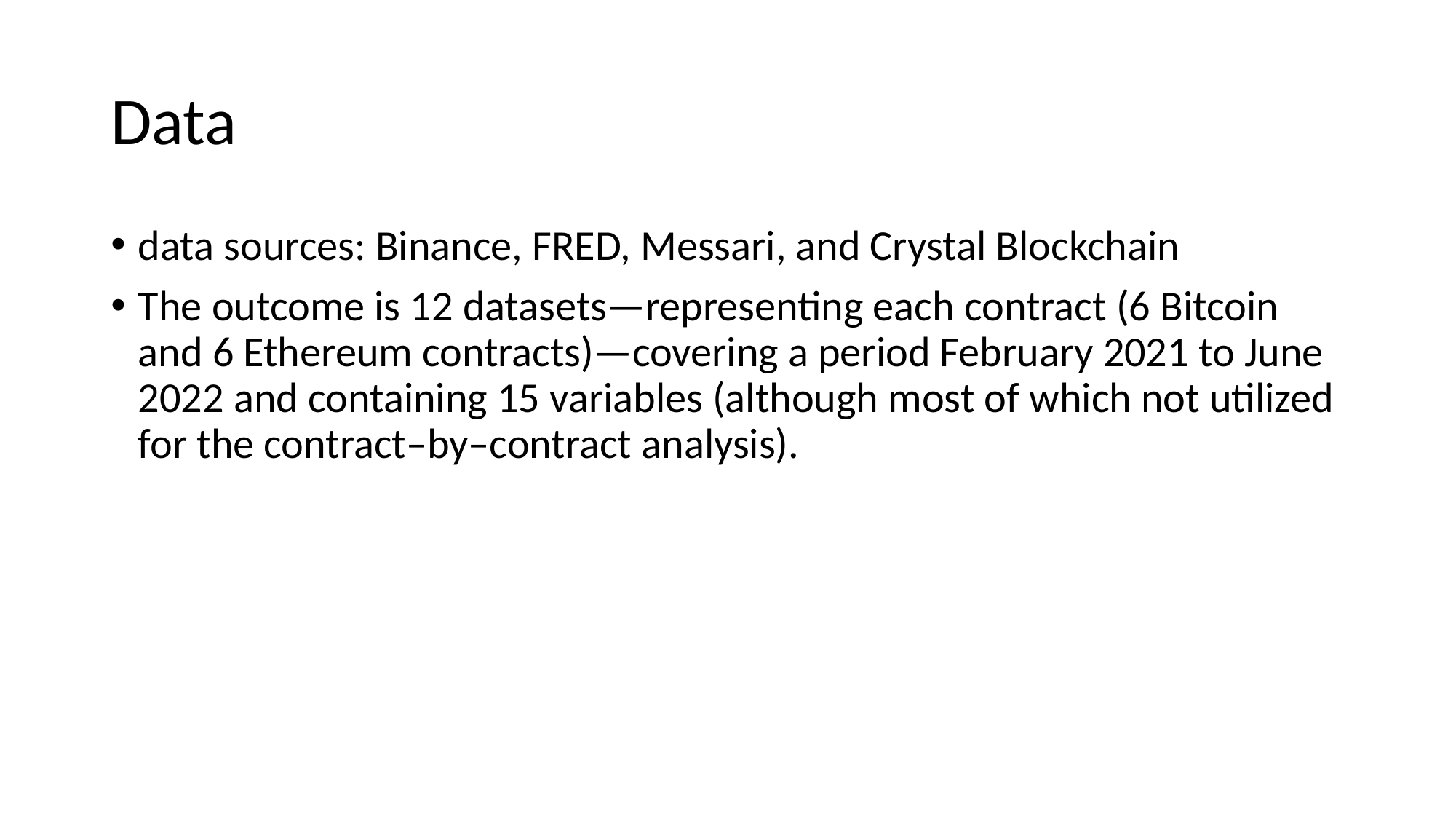

# Data
data sources: Binance, FRED, Messari, and Crystal Blockchain
The outcome is 12 datasets—representing each contract (6 Bitcoin and 6 Ethereum contracts)—covering a period February 2021 to June 2022 and containing 15 variables (although most of which not utilized for the contract–by–contract analysis).